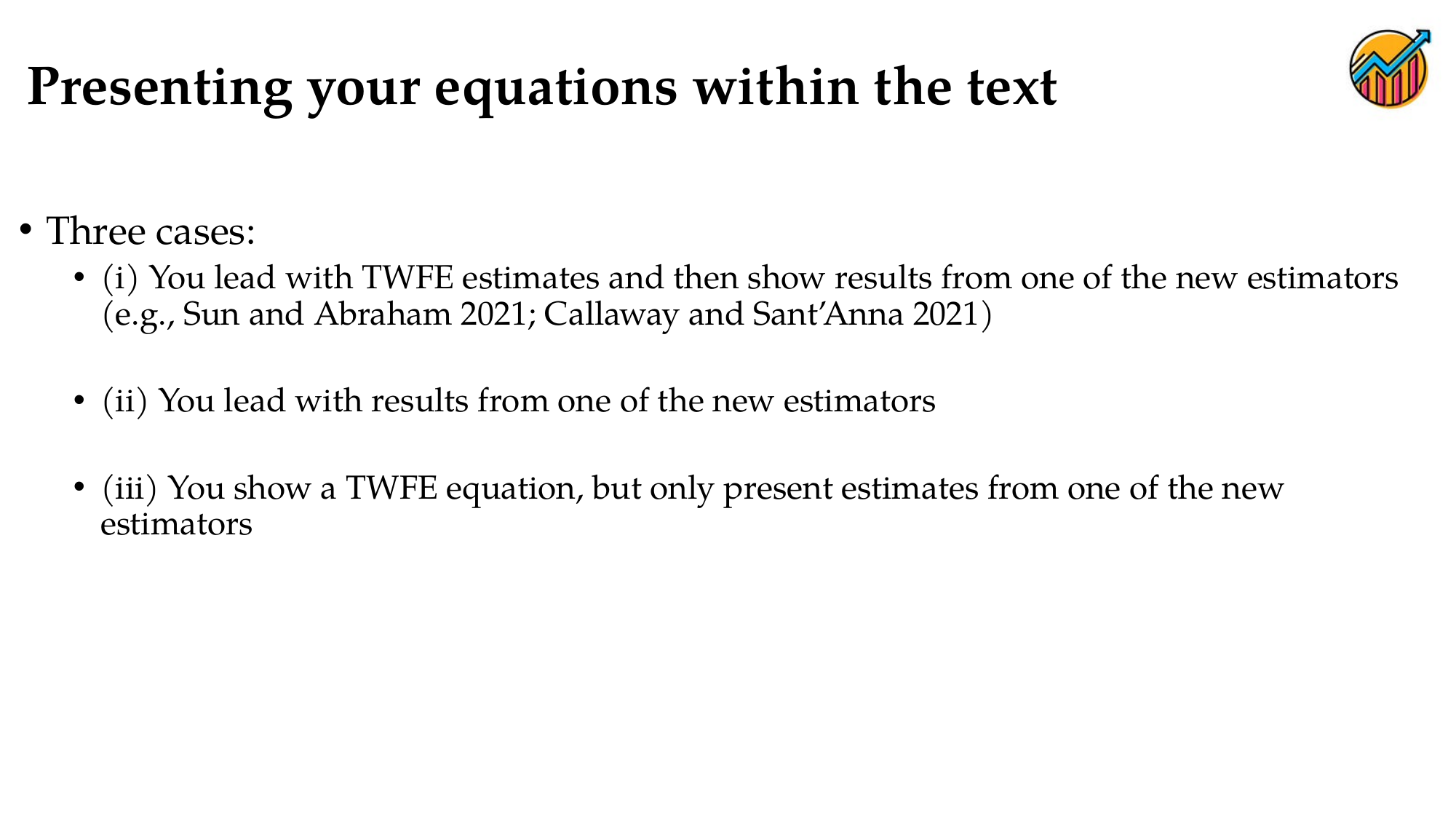

# Presenting your equations within the text
Three cases:
(i) You lead with TWFE estimates and then show results from one of the new estimators (e.g., Sun and Abraham 2021; Callaway and Sant’Anna 2021)

(ii) You lead with results from one of the new estimators

(iii) You show a TWFE equation, but only present estimates from one of the new estimators